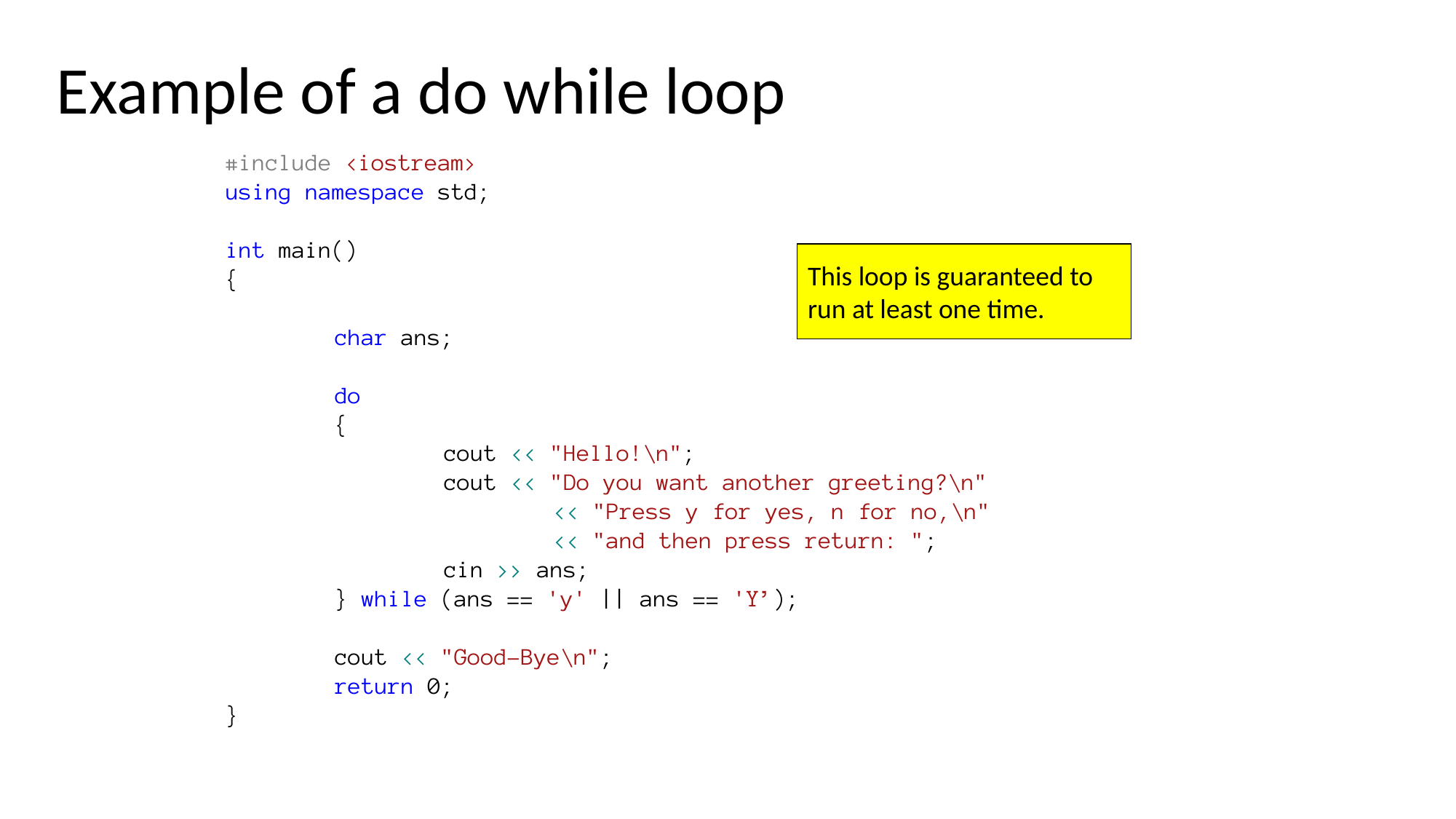

# Example of a do while loop
#include <iostream>
using namespace std;

int main()
{

	char ans;

	do
	{
		cout << "Hello!\n";
		cout << "Do you want another greeting?\n"
			<< "Press y for yes, n for no,\n"
			<< "and then press return: ";
		cin >> ans;
	} while (ans == 'y' || ans == 'Y’);

	cout << "Good-Bye\n";
	return 0;
}
This loop is guaranteed to run at least one time.